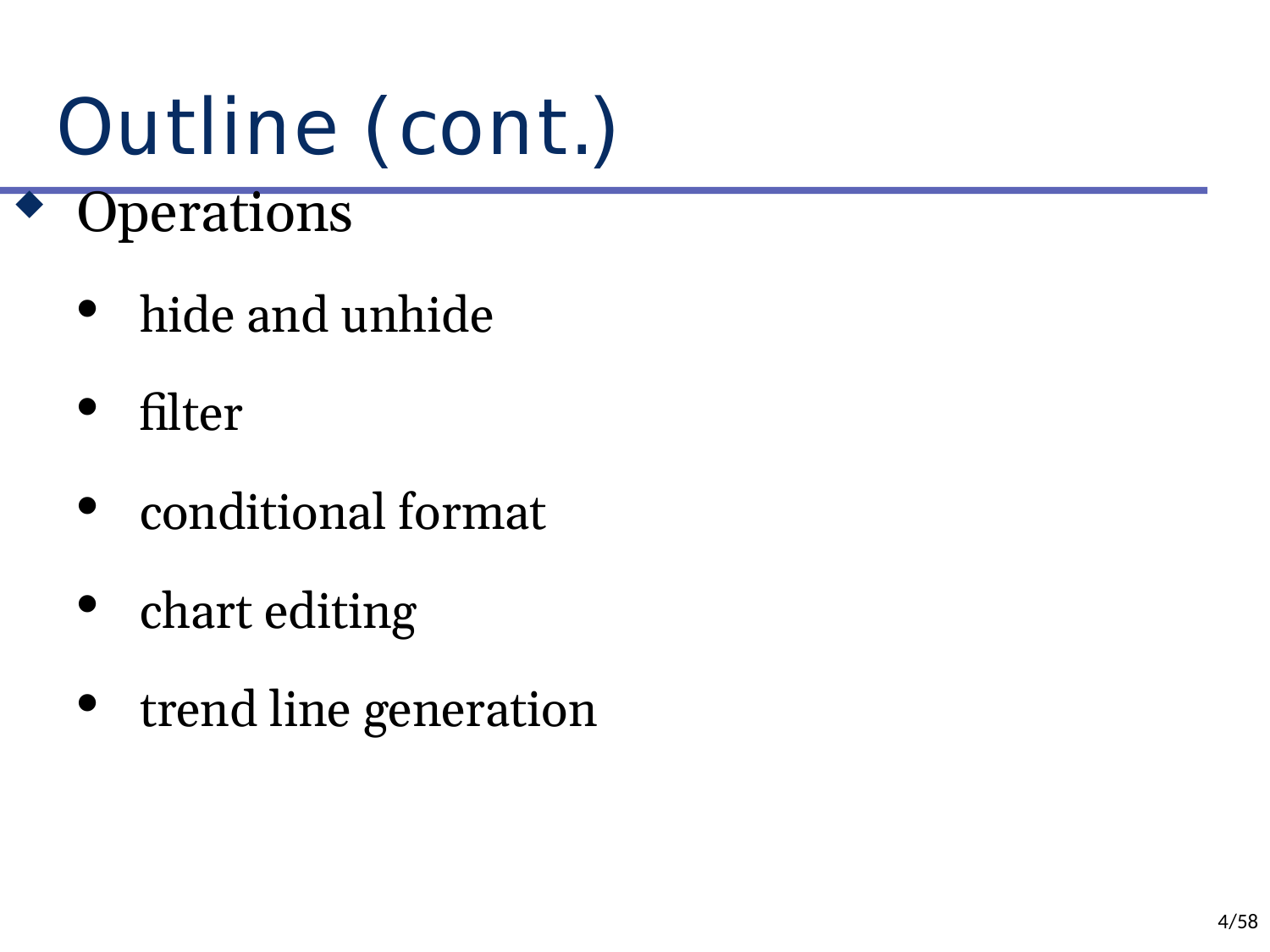

Operations
hide and unhide
filter
conditional format
chart editing
trend line generation
# Outline (cont.)
4/58